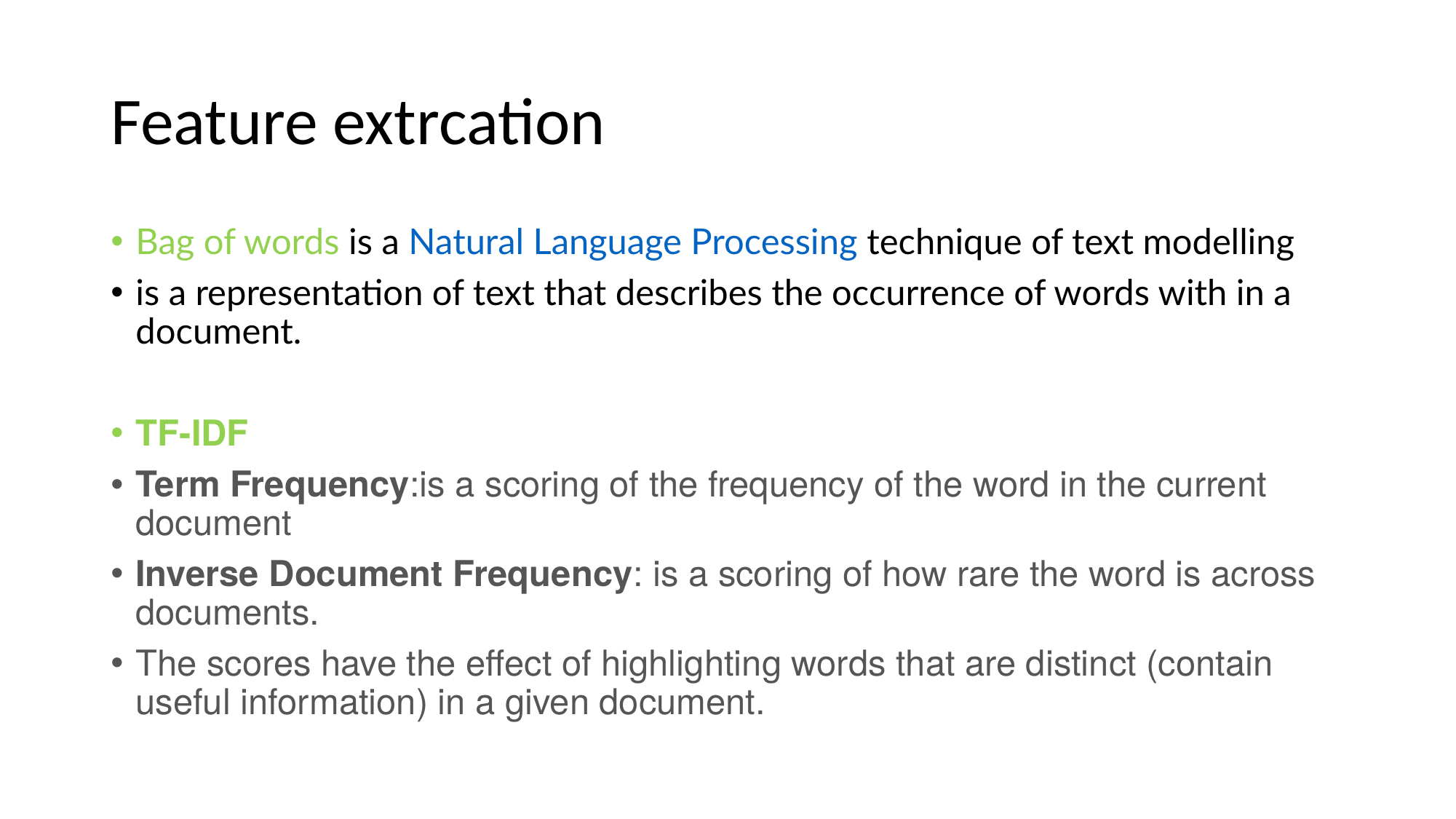

# Feature extrcation
Bag of words is a Natural Language Processing technique of text modelling
is a representation of text that describes the occurrence of words with in a document.

TF-IDF
Term Frequency:is a scoring of the frequency of the word in the current document
Inverse Document Frequency: is a scoring of how rare the word is across documents.
The scores have the effect of highlighting words that are distinct (contain useful information) in a given document.